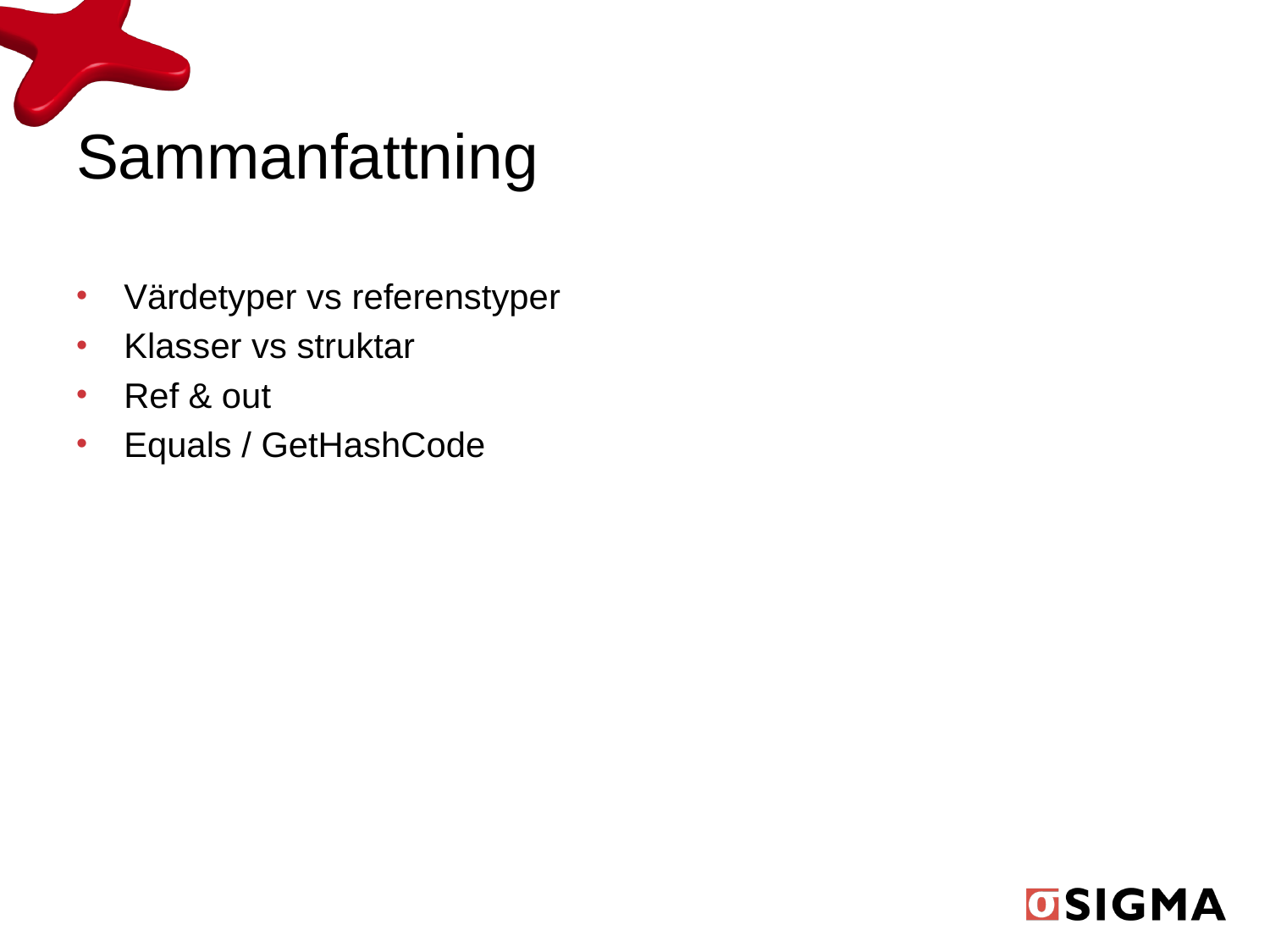

# Sammanfattning
Värdetyper vs referenstyper
Klasser vs struktar
Ref & out
Equals / GetHashCode